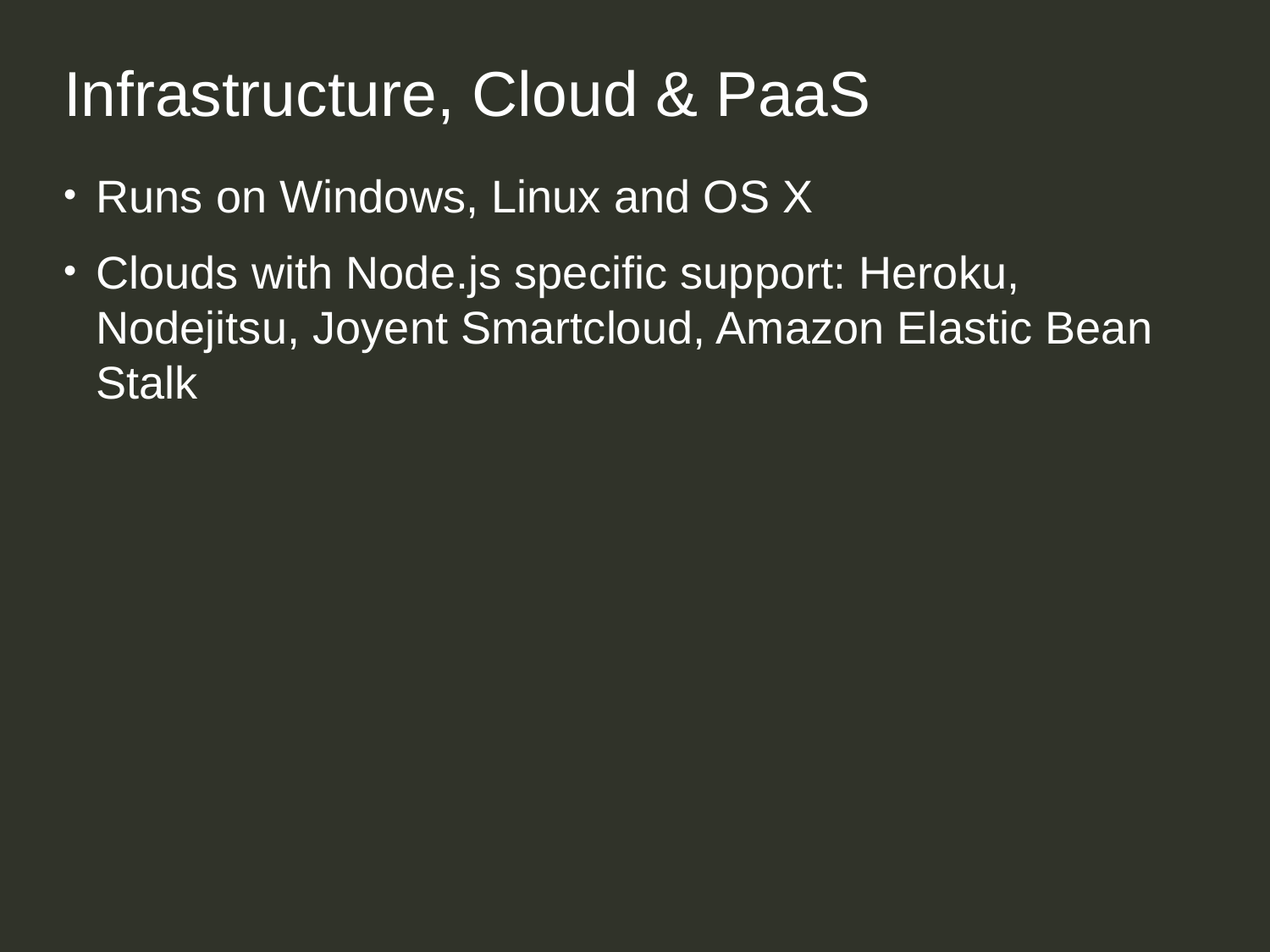

Infrastructure, Cloud & PaaS
Runs on Windows, Linux and OS X
Clouds with Node.js specific support: Heroku, Nodejitsu, Joyent Smartcloud, Amazon Elastic Bean Stalk